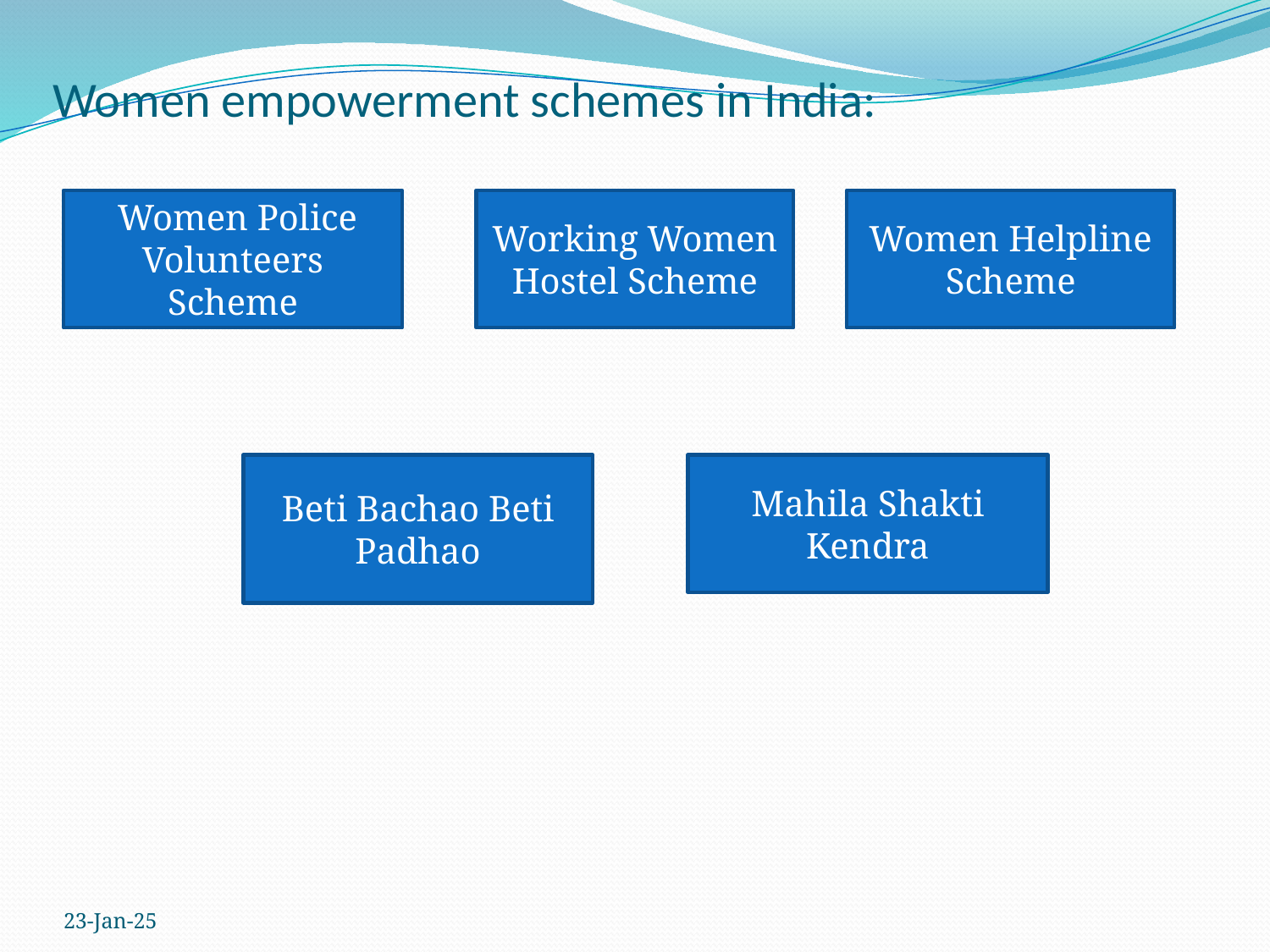

# Women empowerment schemes in India:
 Women Police Volunteers Scheme
Working Women Hostel Scheme
Women Helpline Scheme
Beti Bachao Beti Padhao
Mahila Shakti Kendra
23-Jan-25